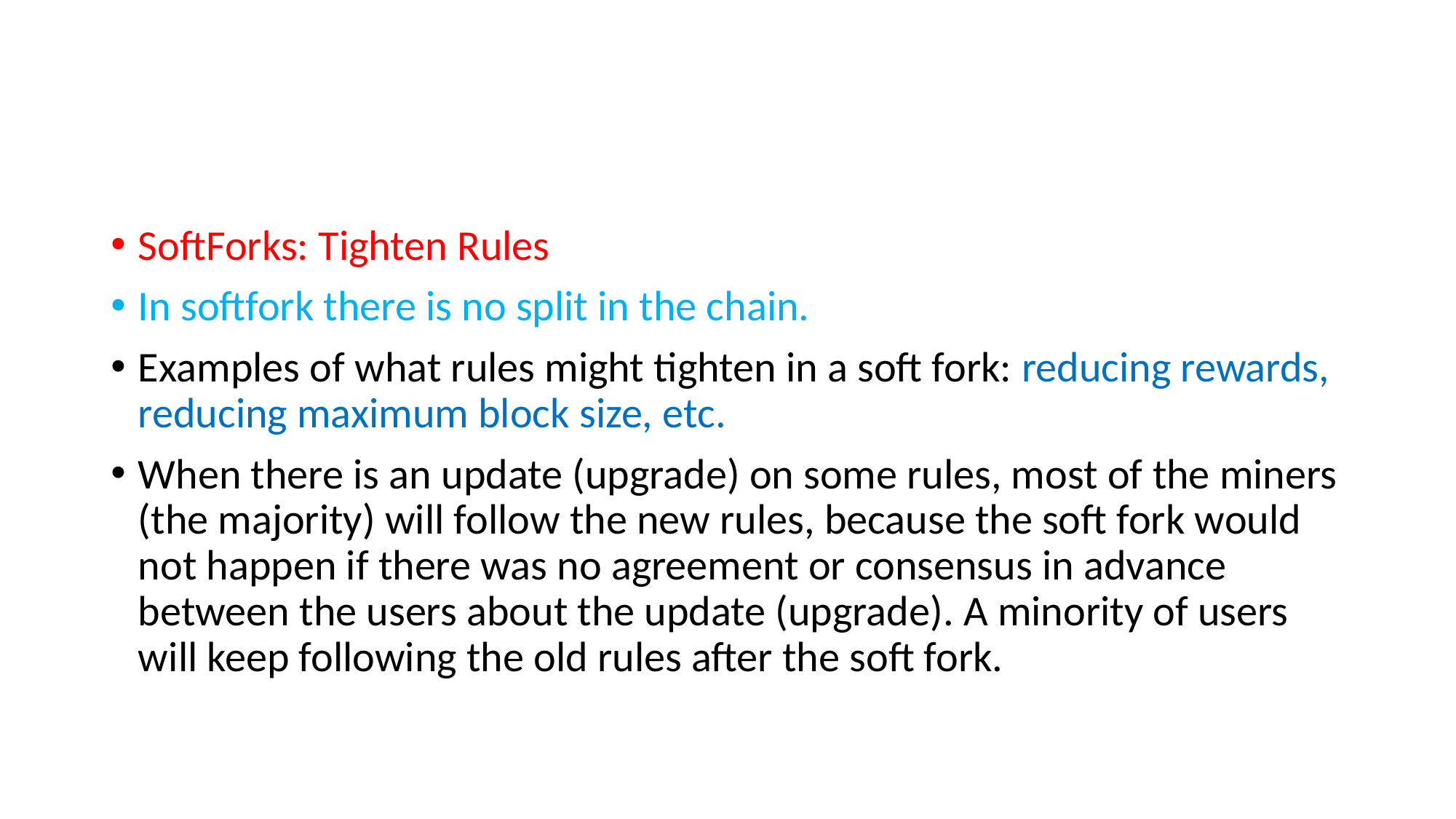

#
SoftForks: Tighten Rules
In softfork there is no split in the chain.
Examples of what rules might tighten in a soft fork: reducing rewards, reducing maximum block size, etc.
When there is an update (upgrade) on some rules, most of the miners (the majority) will follow the new rules, because the soft fork would not happen if there was no agreement or consensus in advance between the users about the update (upgrade). A minority of users will keep following the old rules after the soft fork.